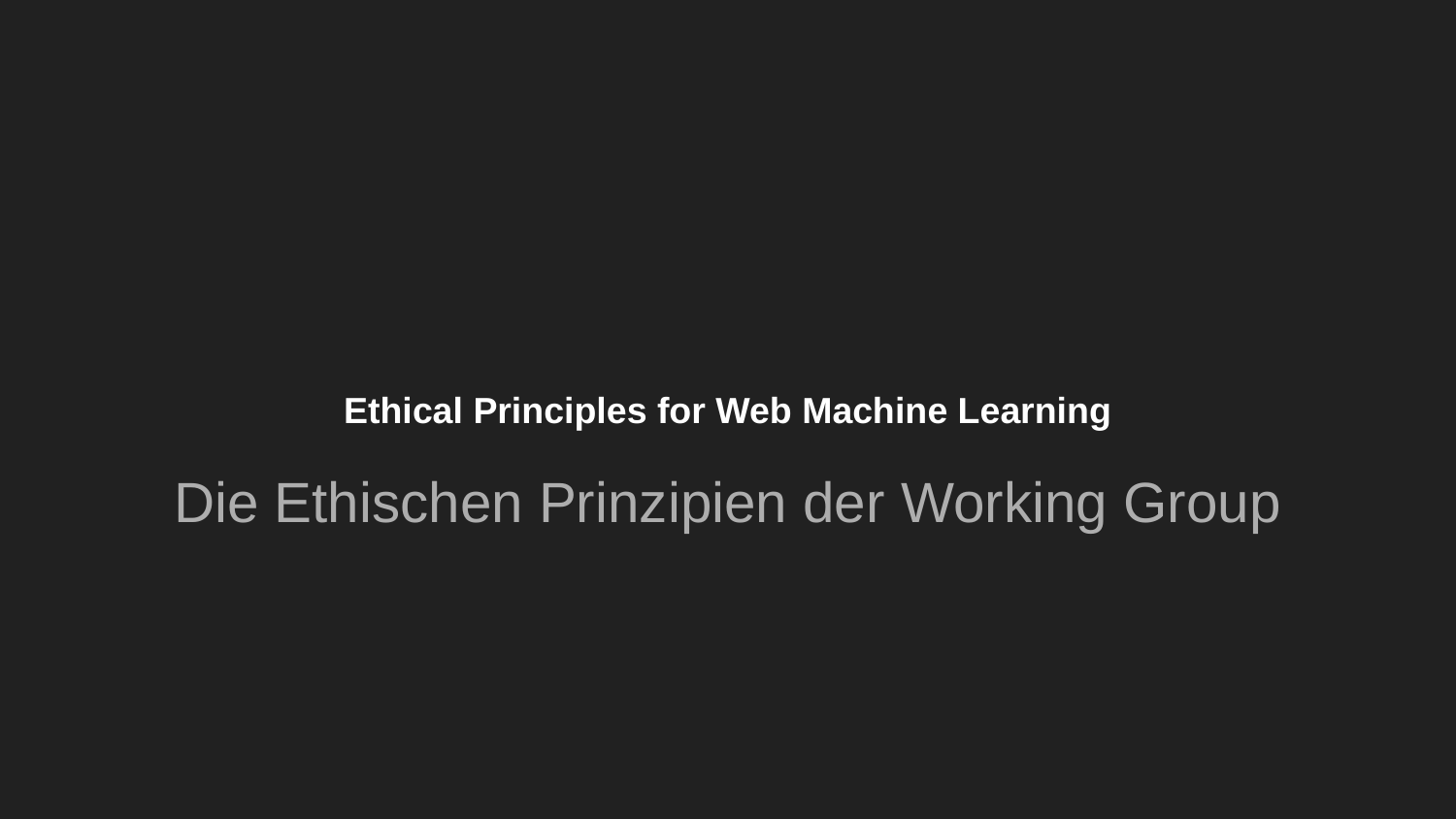

# Ethical Principles for Web Machine Learning
Die Ethischen Prinzipien der Working Group